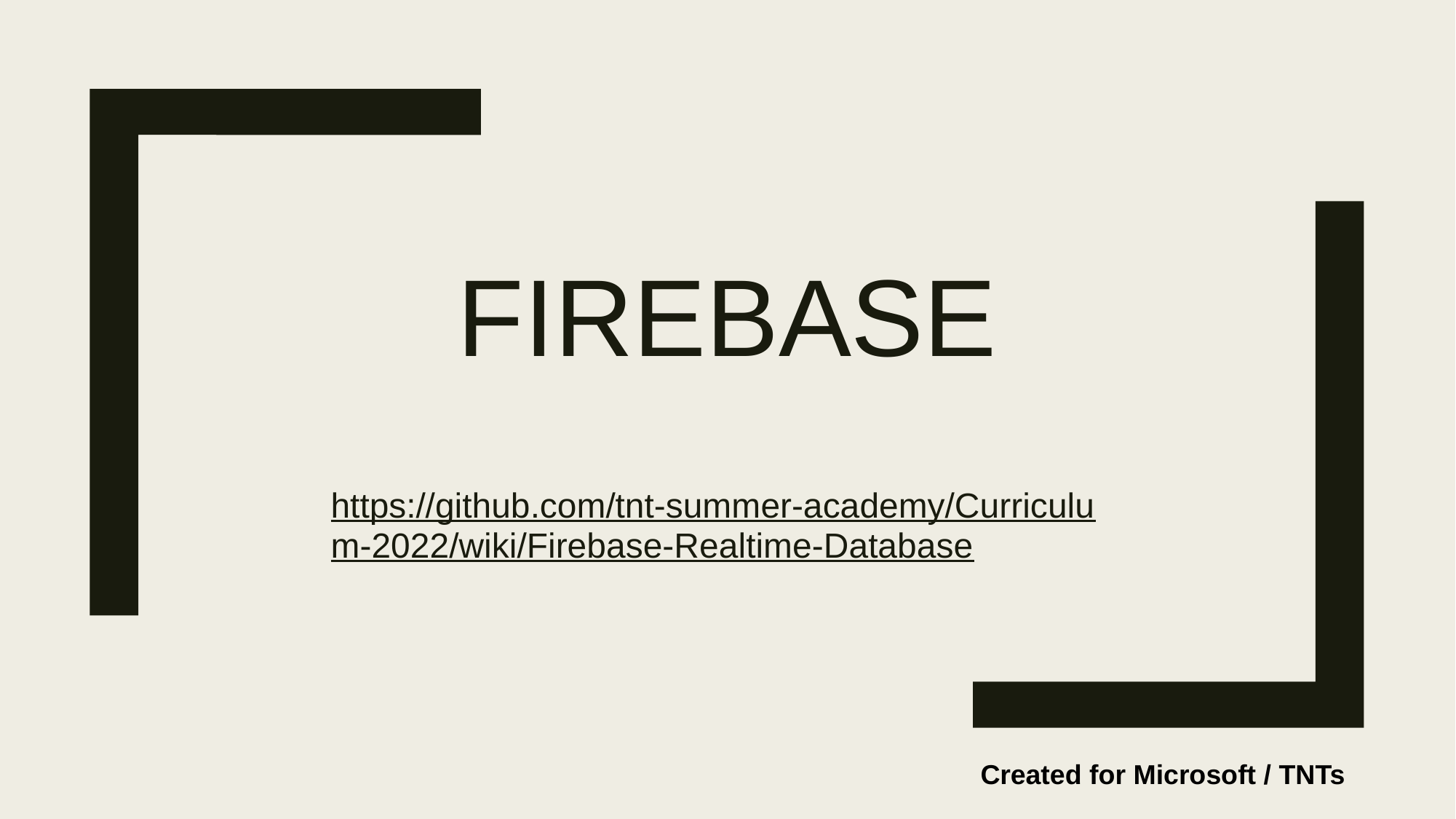

# FIREBASE

https://github.com/tnt-summer-academy/Curriculum-2022/wiki/Firebase-Realtime-Database
Created for Microsoft / TNTs